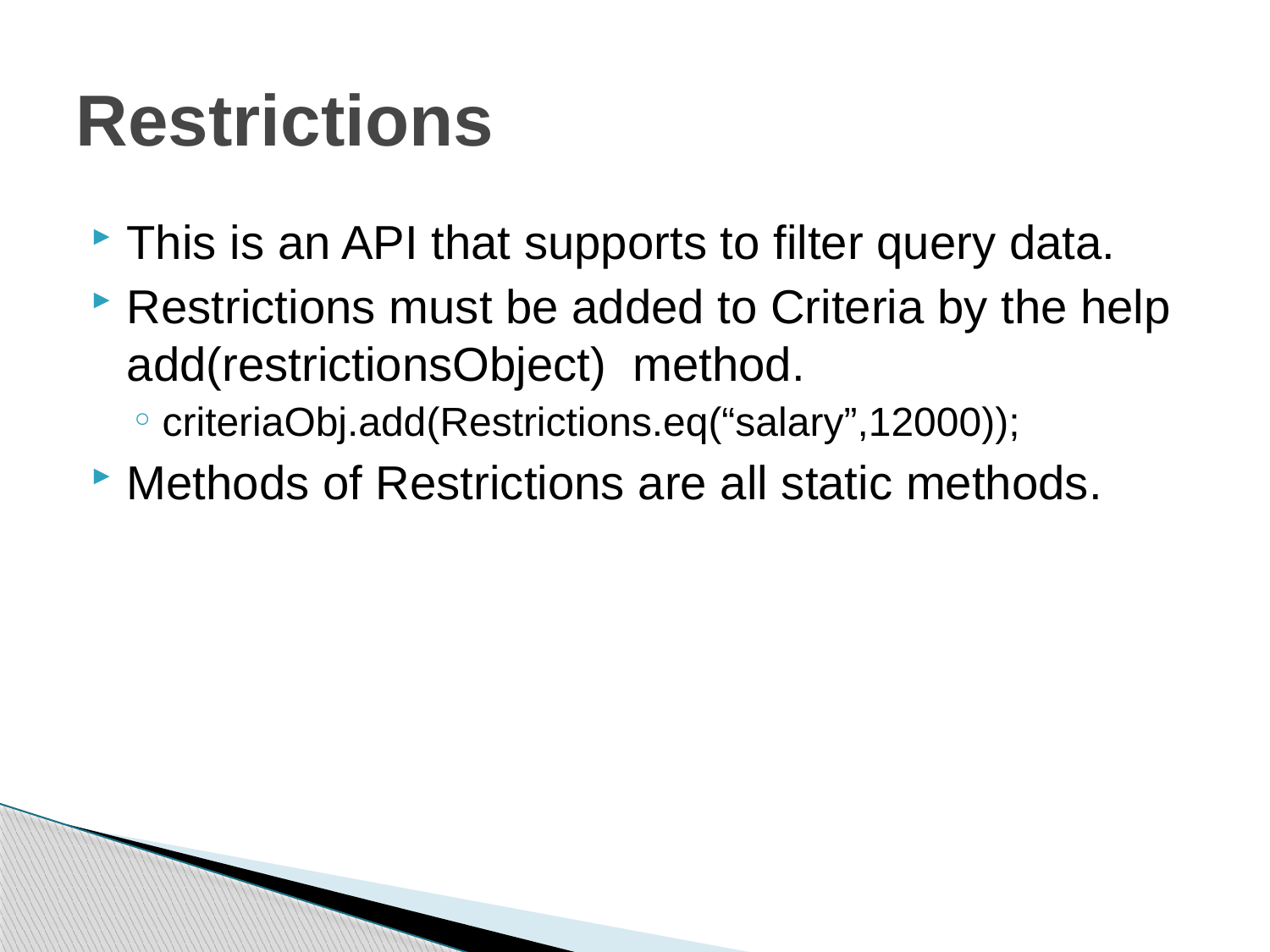

# Restrictions
This is an API that supports to filter query data.
Restrictions must be added to Criteria by the help add(restrictionsObject)  method.
criteriaObj.add(Restrictions.eq(“salary”,12000));
Methods of Restrictions are all static methods.